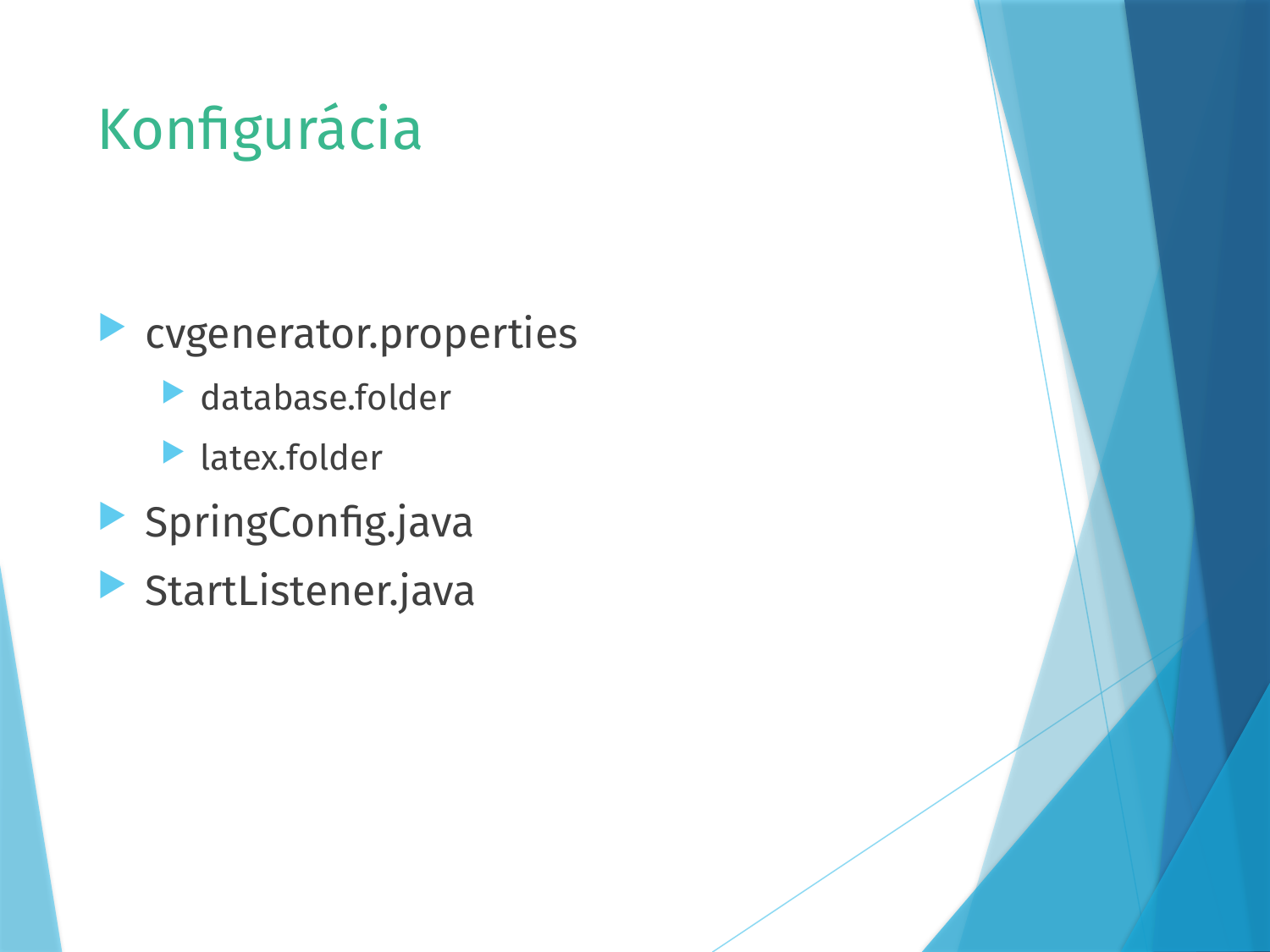

# Konfigurácia
cvgenerator.properties
database.folder
latex.folder
SpringConfig.java
StartListener.java